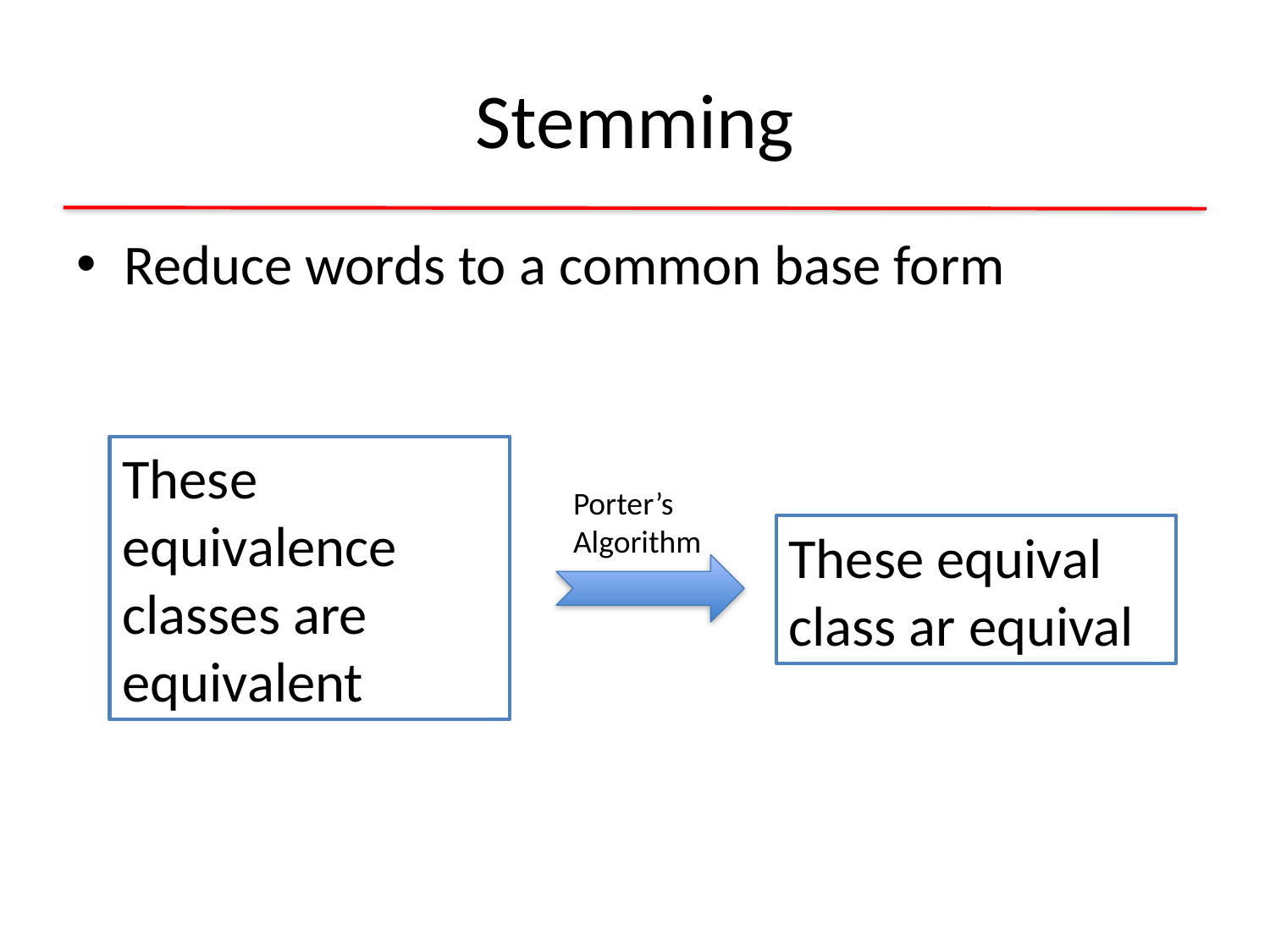

# Stemming
Reduce words to a common base form
These equivalence classes are equivalent
Porter’s
Algorithm
These equival class ar equival